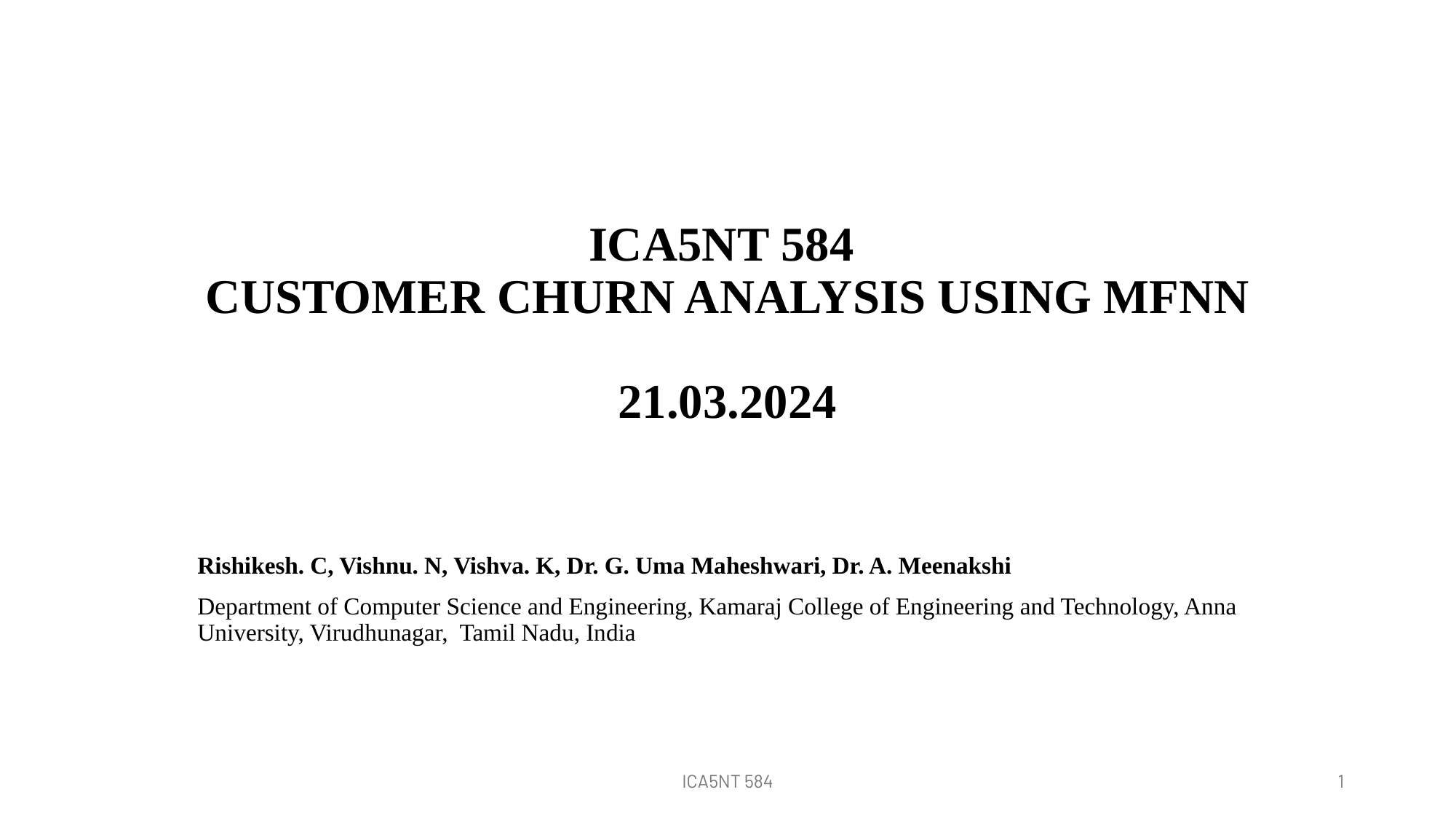

# ICA5NT 584 CUSTOMER CHURN ANALYSIS USING MFNN 21.03.2024

Rishikesh. C, Vishnu. N, Vishva. K, Dr. G. Uma Maheshwari, Dr. A. Meenakshi
Department of Computer Science and Engineering, Kamaraj College of Engineering and Technology, Anna University, Virudhunagar,  Tamil Nadu, India

ICA5NT 584
1